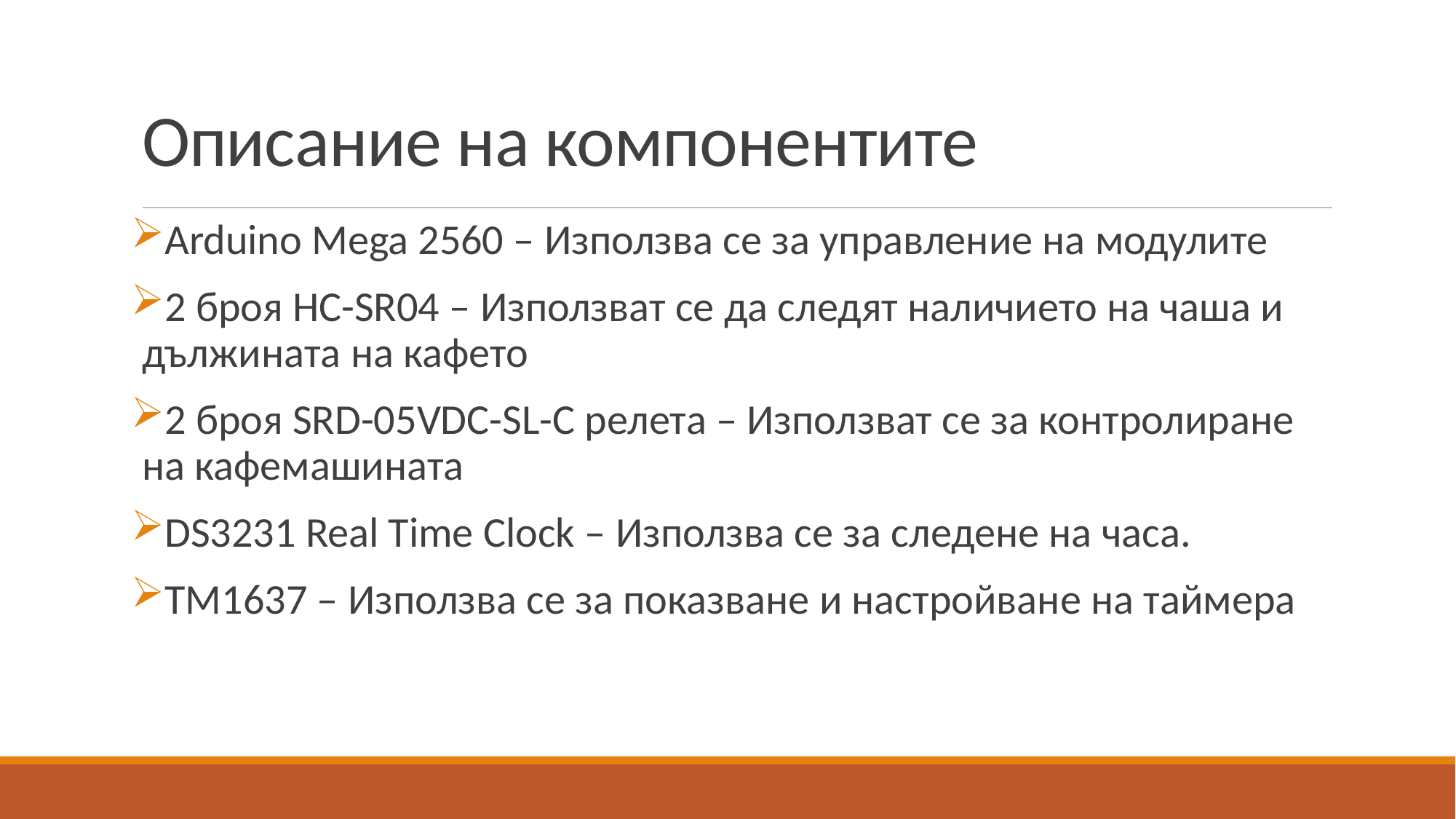

# Описание на компонентите
Arduino Mega 2560 – Използва се за управление на модулите
2 броя HC-SR04 – Използват се да следят наличието на чаша и дължината на кафето
2 броя SRD-05VDC-SL-C релета – Използват се за контролиране на кафемашината
DS3231 Real Time Clock – Използва се за следене на часа.
ТМ1637 – Използва се за показване и настройване на таймера